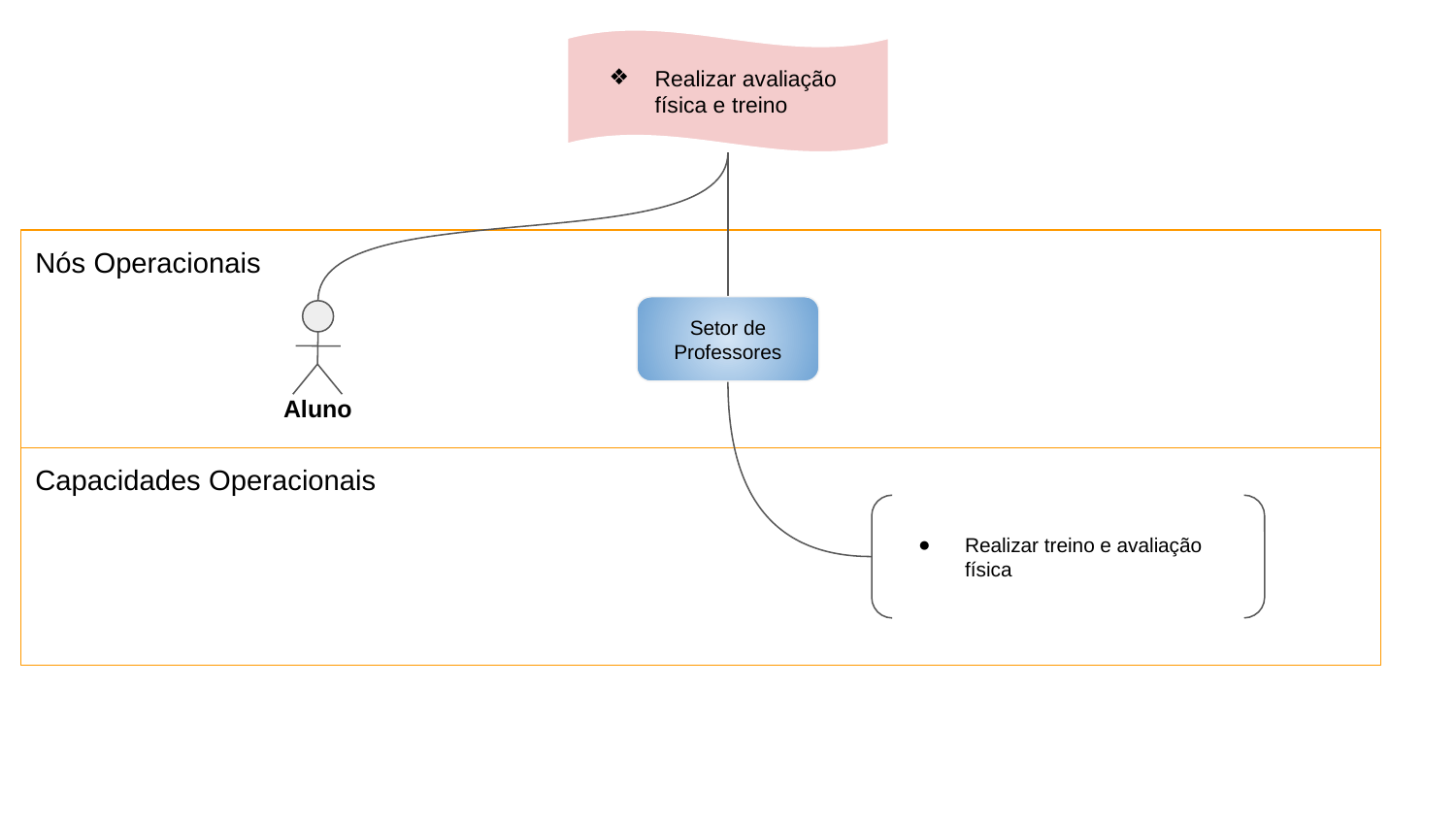

Realizar avaliação física e treino
Nós Operacionais
Setor de Professores

Aluno
Capacidades Operacionais
Realizar treino e avaliação física